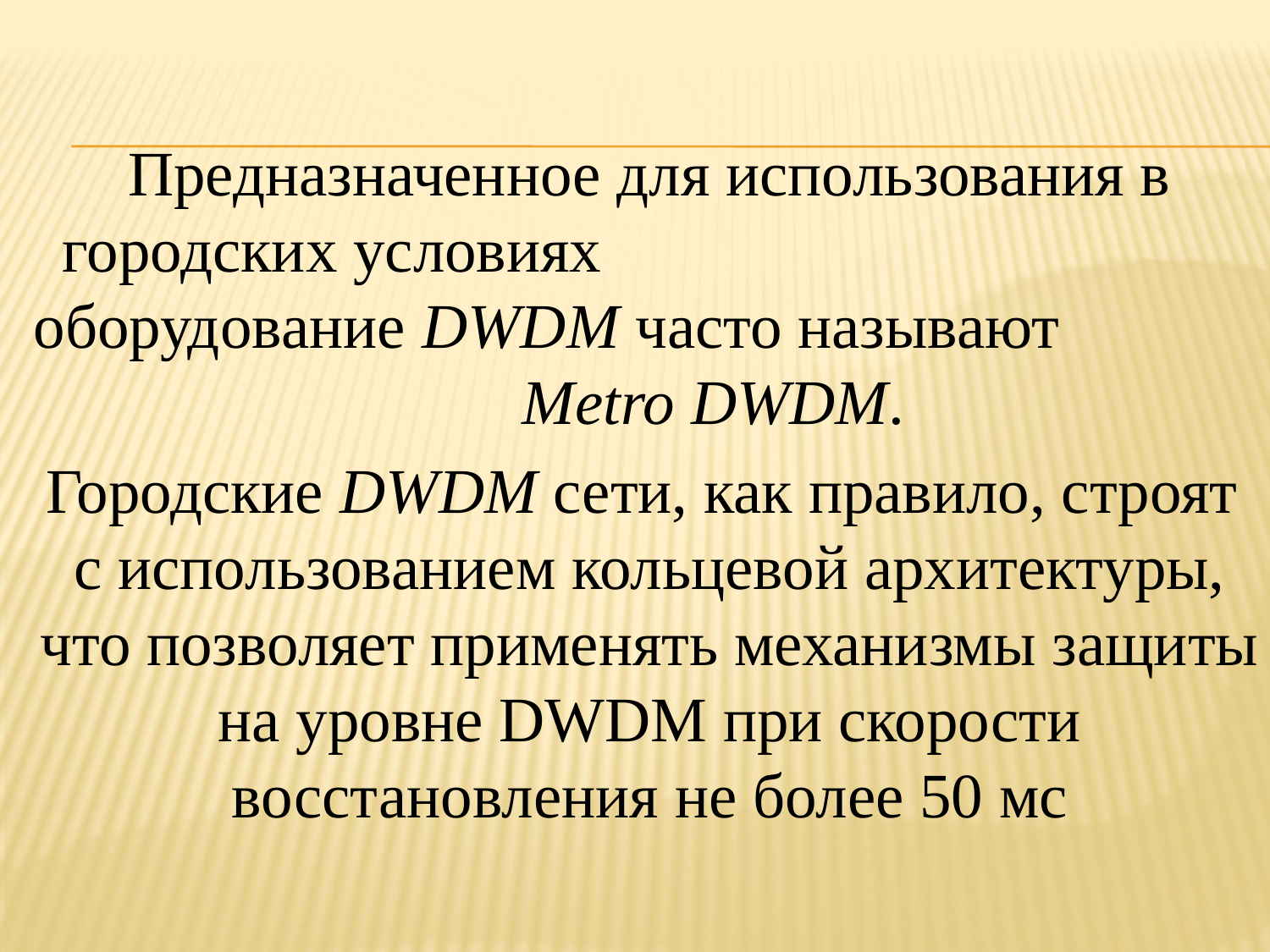

Предназначенное для использования в городских условиях                                         оборудование DWDM часто называют                       Metro DWDM.
Городские DWDM сети, как правило, строят  с использованием кольцевой архитектуры, что позволяет применять механизмы защиты на уровне DWDM при скорости восстановления не более 50 мс